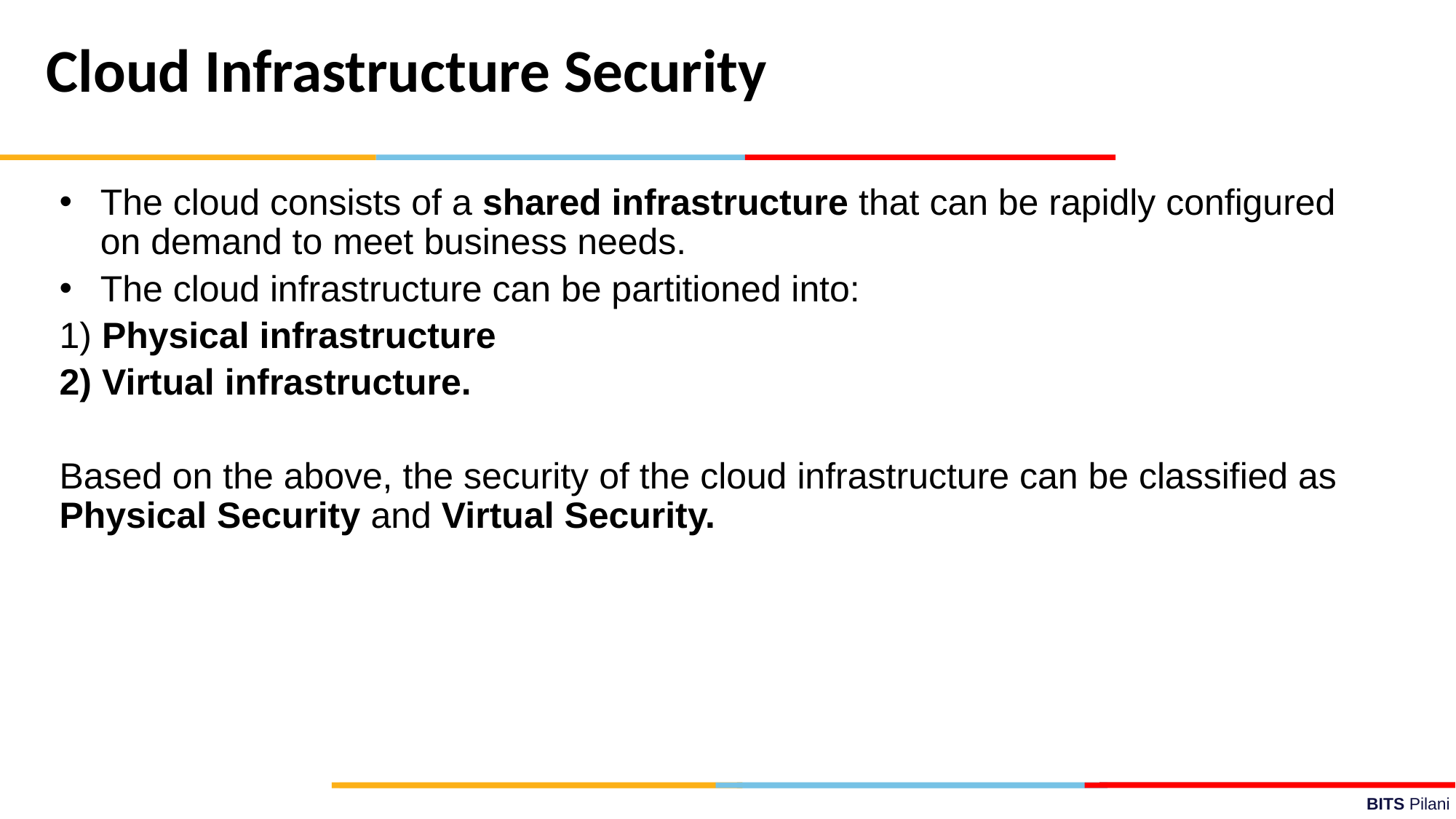

Cloud Infrastructure Security
The cloud consists of a shared infrastructure that can be rapidly configured on demand to meet business needs.
The cloud infrastructure can be partitioned into:
1) Physical infrastructure
2) Virtual infrastructure.

Based on the above, the security of the cloud infrastructure can be classified as Physical Security and Virtual Security.